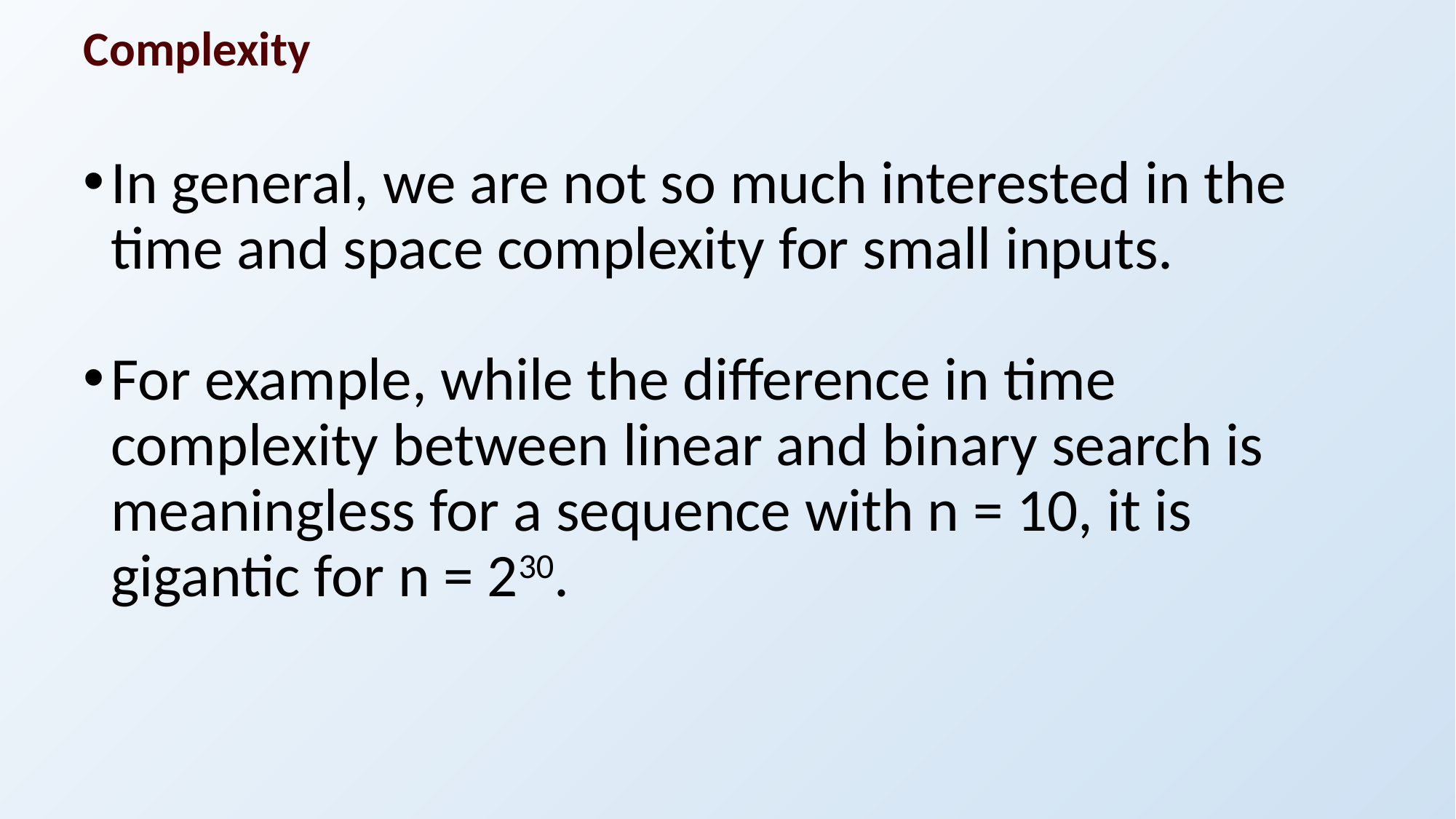

# Complexity
In general, we are not so much interested in the time and space complexity for small inputs.

For example, while the difference in time complexity between linear and binary search is meaningless for a sequence with n = 10, it is gigantic for n = 230.

43